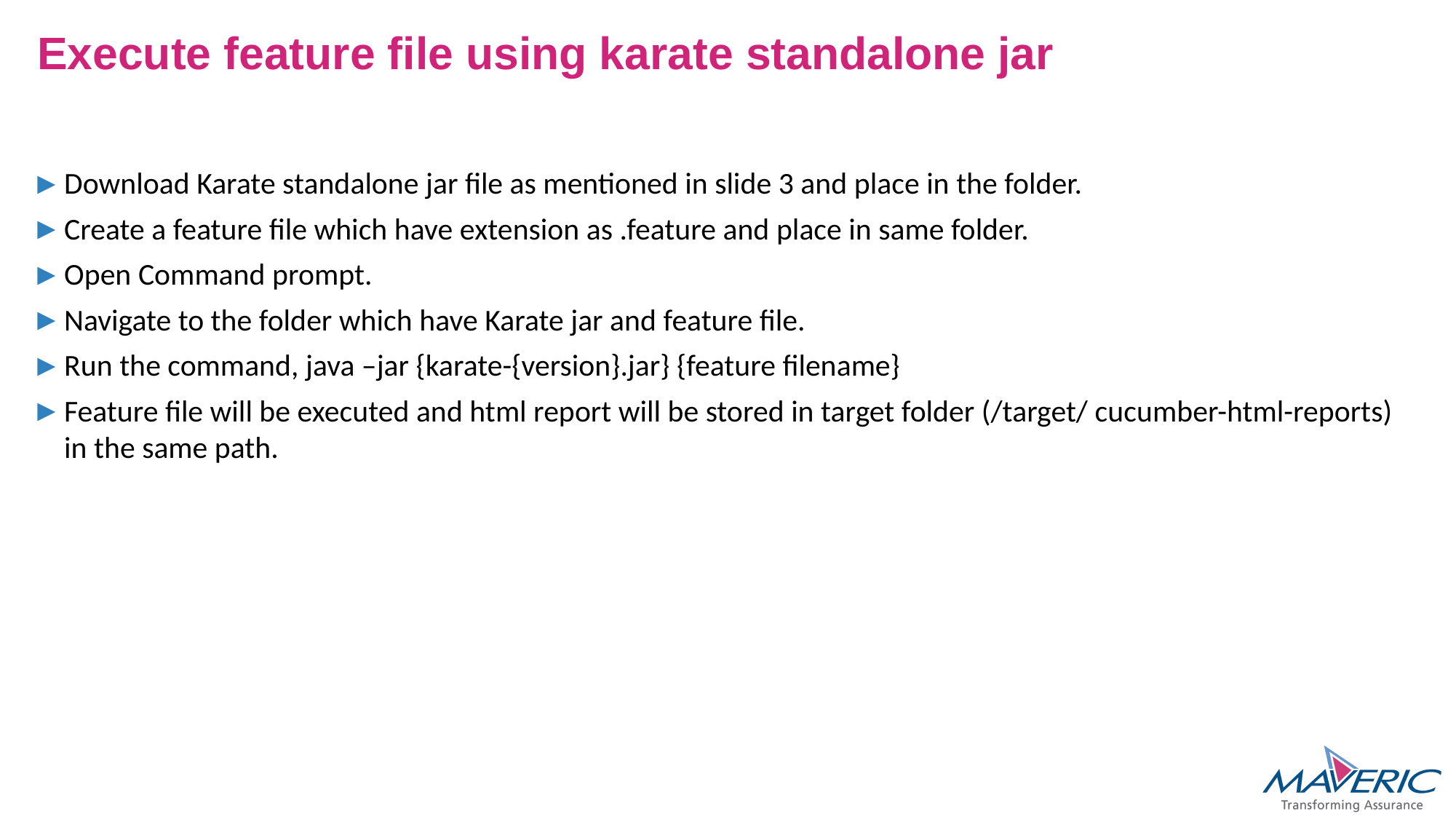

# Execute feature file using karate standalone jar
Download Karate standalone jar file as mentioned in slide 3 and place in the folder.
Create a feature file which have extension as .feature and place in same folder.
Open Command prompt.
Navigate to the folder which have Karate jar and feature file.
Run the command, java –jar {karate-{version}.jar} {feature filename}
Feature file will be executed and html report will be stored in target folder (/target/ cucumber-html-reports) in the same path.